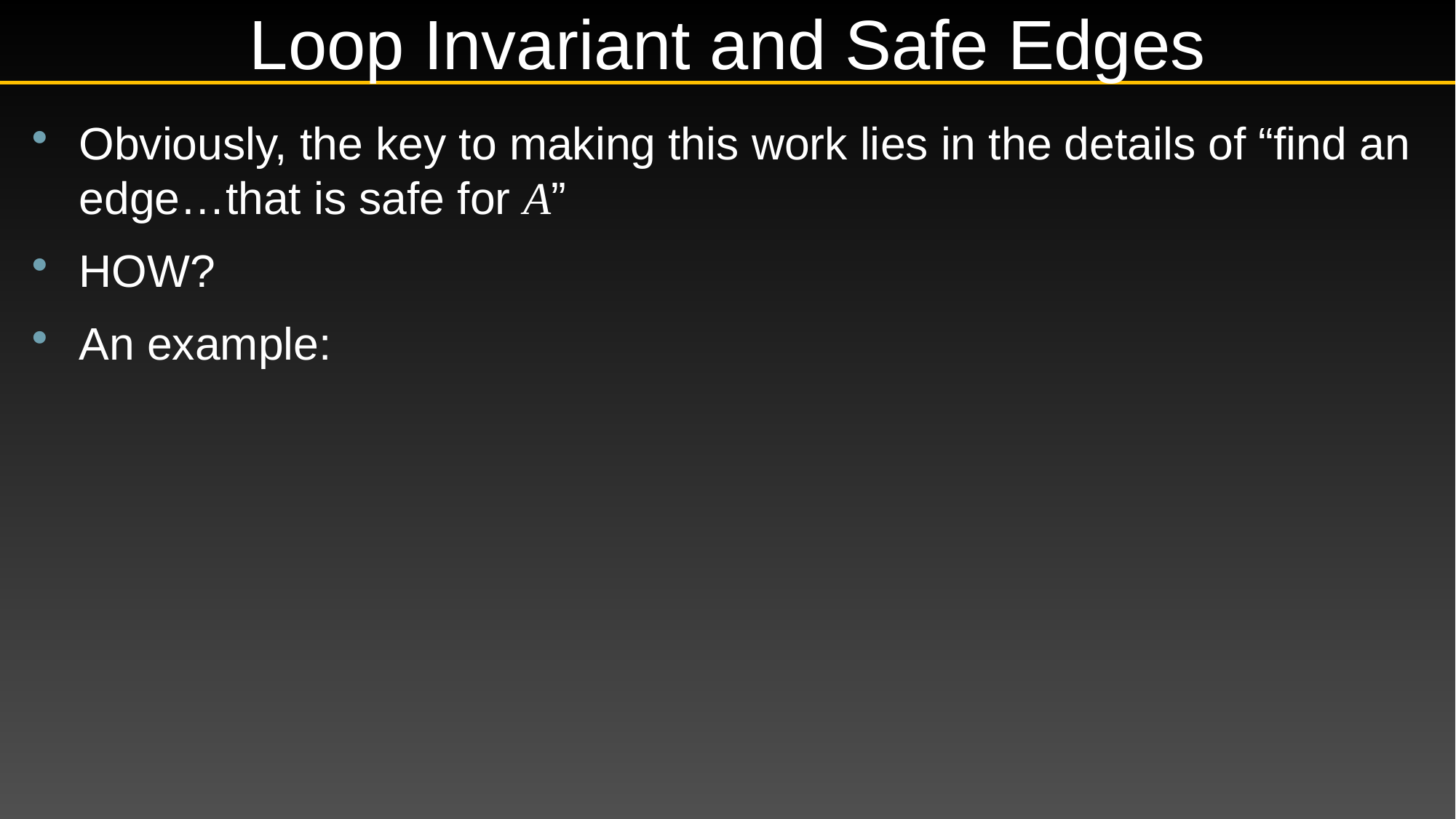

# Loop Invariant and Safe Edges
Obviously, the key to making this work lies in the details of “find an edge…that is safe for A”
HOW?
An example: